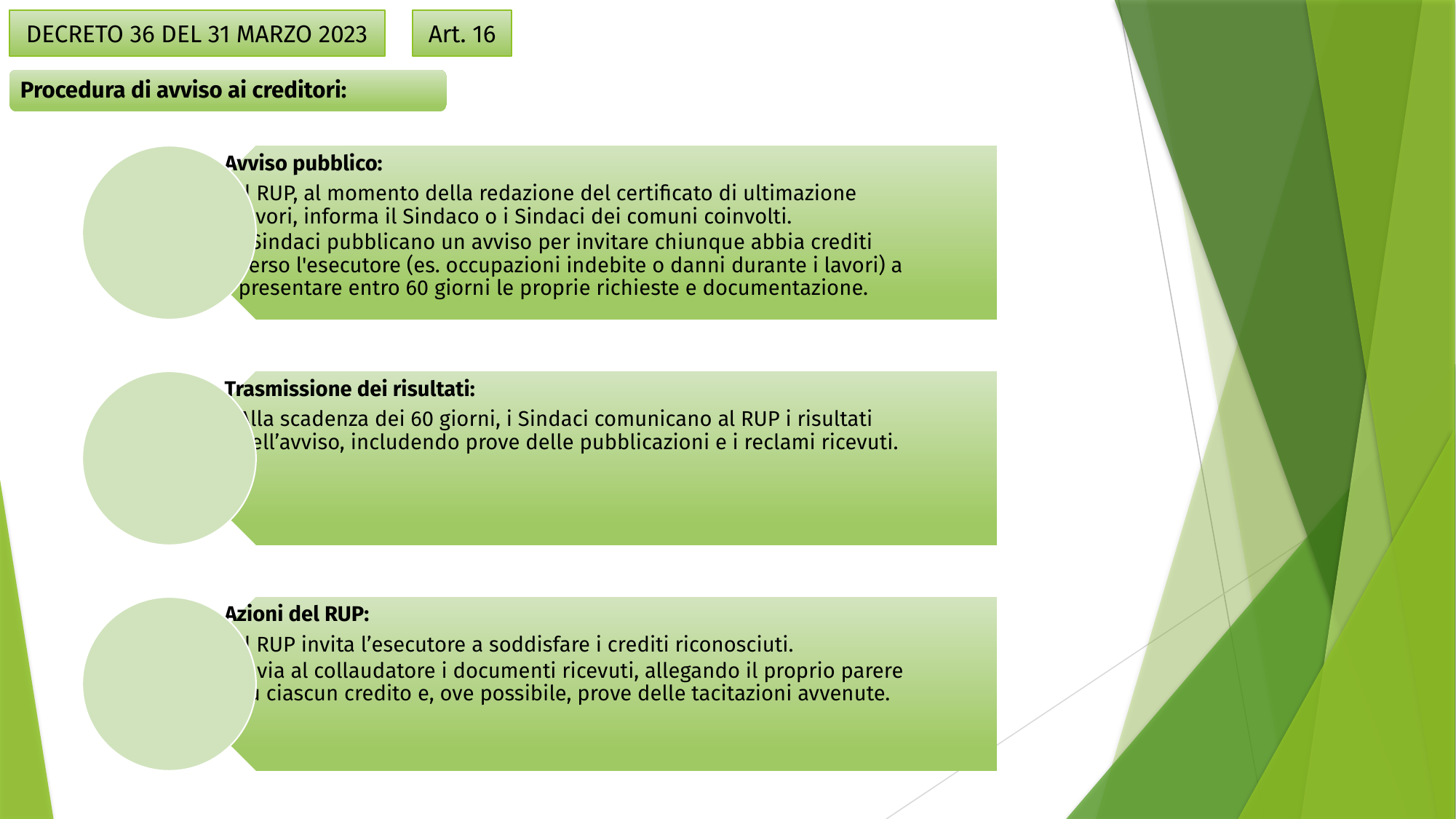

Art. 16
DECRETO 36 DEL 31 MARZO 2023
Procedura di avviso ai creditori:
Avviso pubblico:
Il RUP, al momento della redazione del certificato di ultimazione lavori, informa il Sindaco o i Sindaci dei comuni coinvolti.
I Sindaci pubblicano un avviso per invitare chiunque abbia crediti verso l'esecutore (es. occupazioni indebite o danni durante i lavori) a presentare entro 60 giorni le proprie richieste e documentazione.
Trasmissione dei risultati:
Alla scadenza dei 60 giorni, i Sindaci comunicano al RUP i risultati dell’avviso, includendo prove delle pubblicazioni e i reclami ricevuti.
Azioni del RUP:
Il RUP invita l’esecutore a soddisfare i crediti riconosciuti.
Invia al collaudatore i documenti ricevuti, allegando il proprio parere su ciascun credito e, ove possibile, prove delle tacitazioni avvenute.